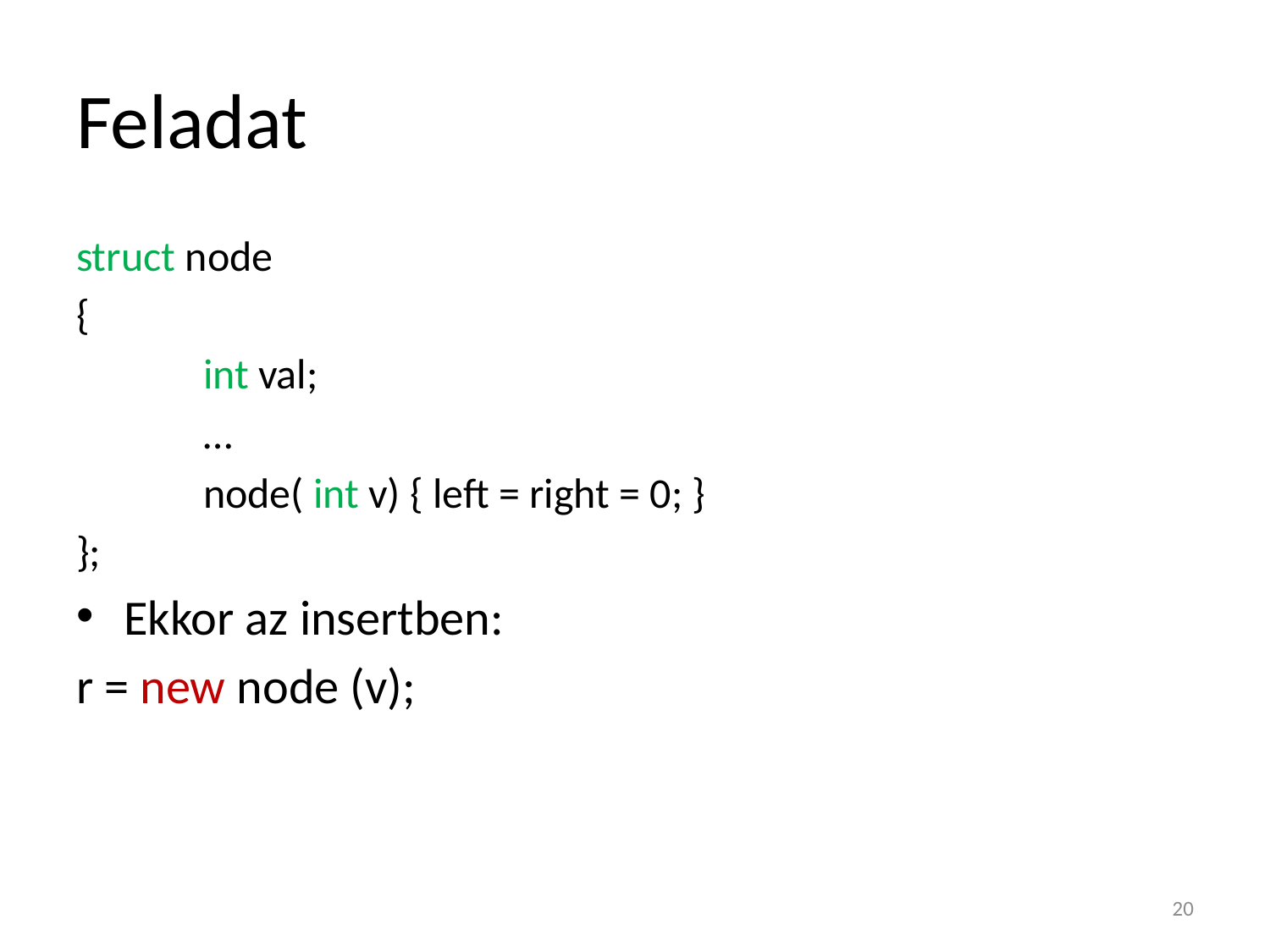

# Feladat
struct node
{
	int val;
	…
	node( int v) { left = right = 0; }
};
Ekkor az insertben:
r = new node (v);
20